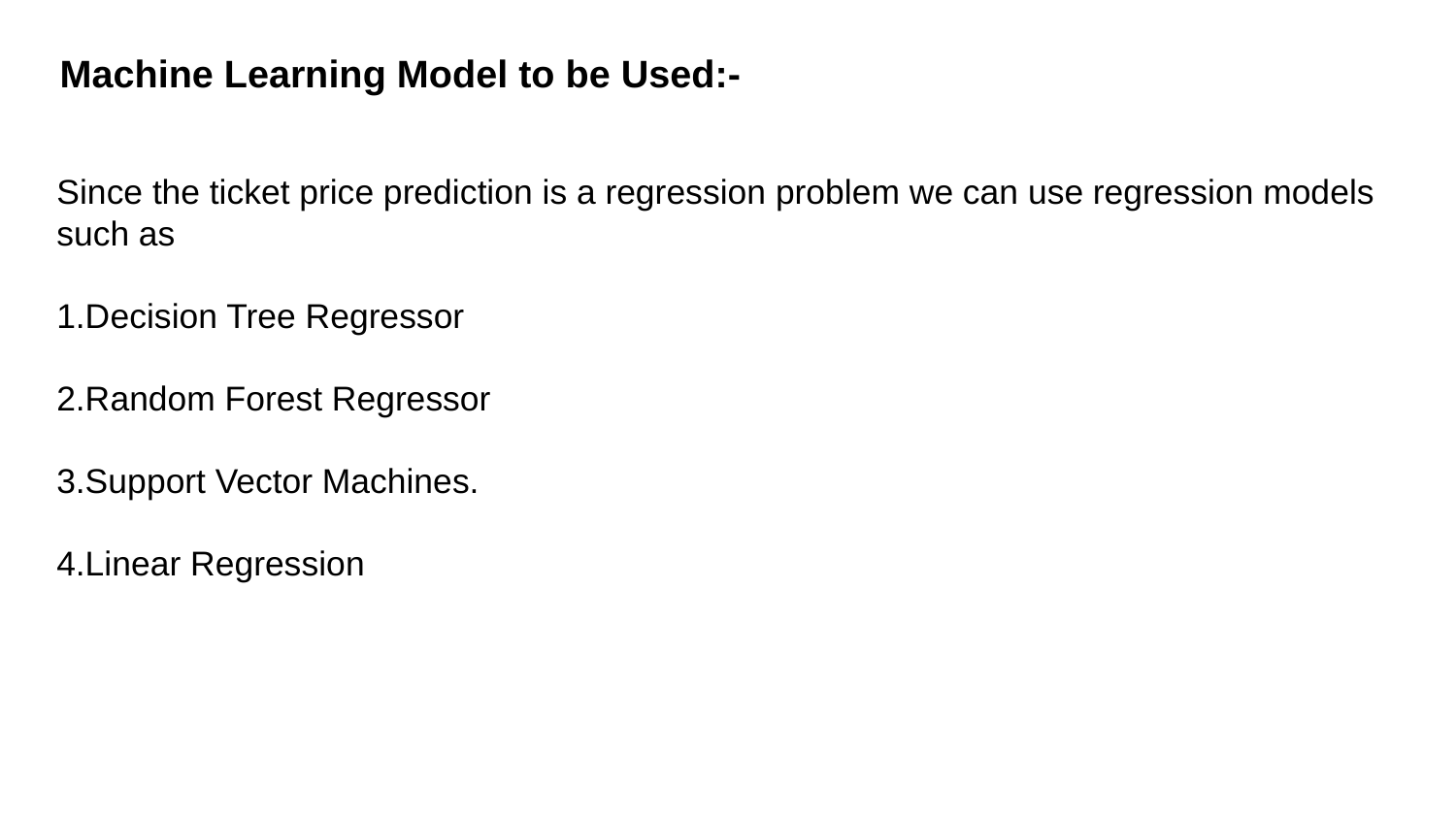

Machine Learning Model to be Used:-
Since the ticket price prediction is a regression problem we can use regression models such as

1.Decision Tree Regressor

2.Random Forest Regressor

3.Support Vector Machines.

4.Linear Regression